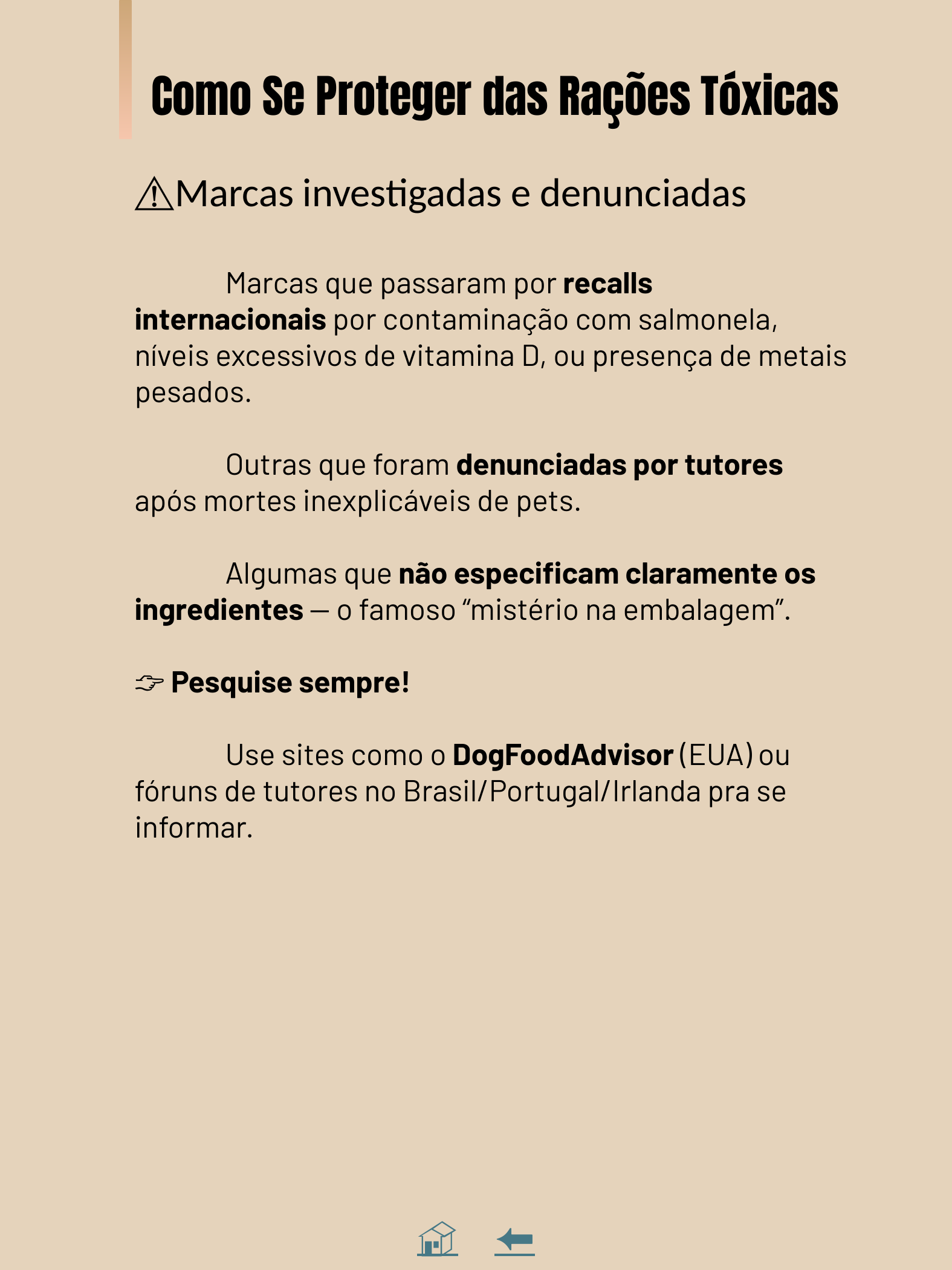

Como Se Proteger das Rações Tóxicas
⚠️Marcas investigadas e denunciadas

	Marcas que passaram por recalls internacionais por contaminação com salmonela, níveis excessivos de vitamina D, ou presença de metais pesados.

	Outras que foram denunciadas por tutores após mortes inexplicáveis de pets.

	Algumas que não especificam claramente os ingredientes — o famoso “mistério na embalagem”.

👉 Pesquise sempre!
	Use sites como o DogFoodAdvisor (EUA) ou fóruns de tutores no Brasil/Portugal/Irlanda pra se informar.

🏠    ⬅️